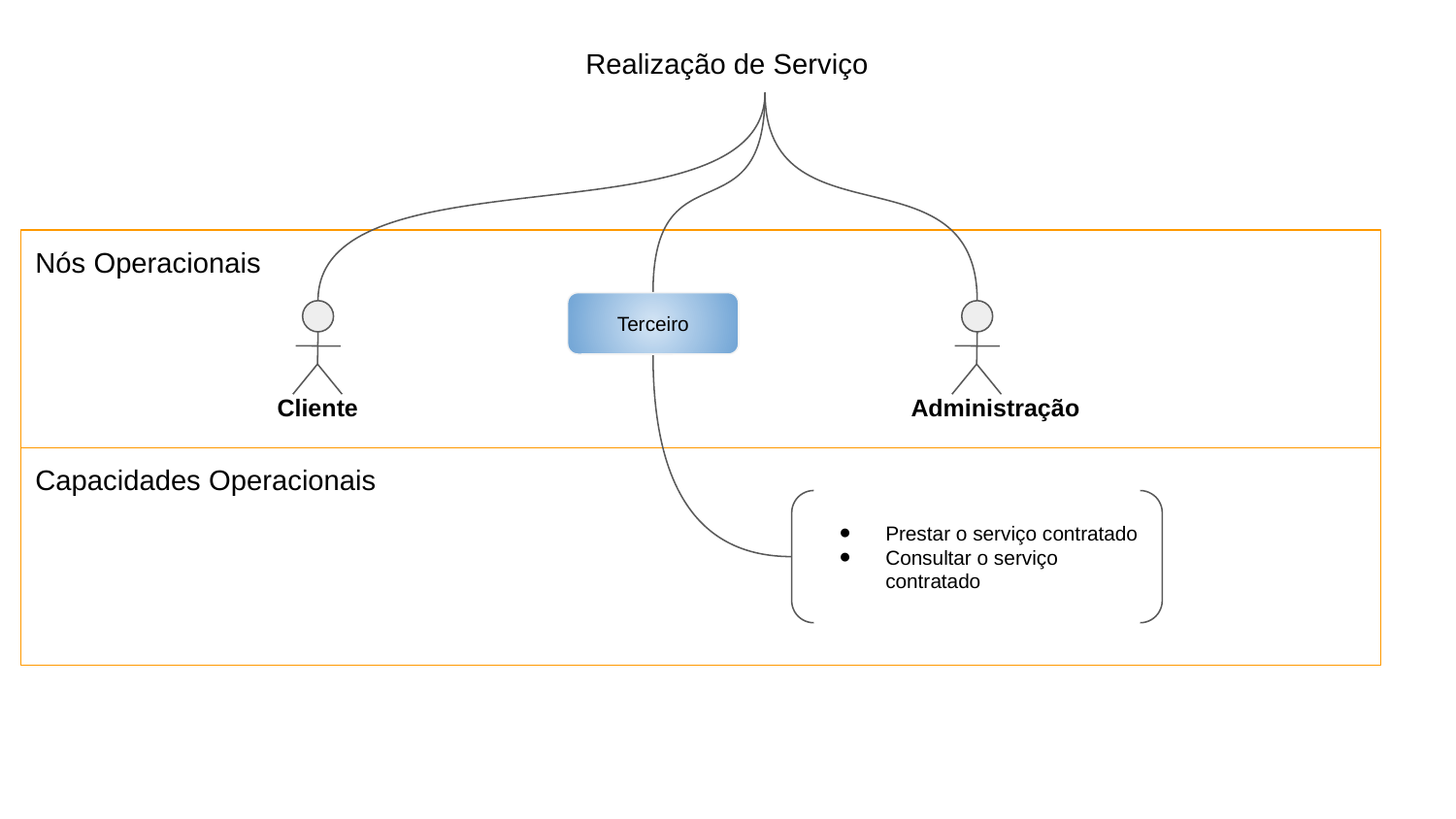

Realização de Serviço
Nós Operacionais
Terceiro

Cliente

Administração
Capacidades Operacionais
Prestar o serviço contratado
Consultar o serviço contratado